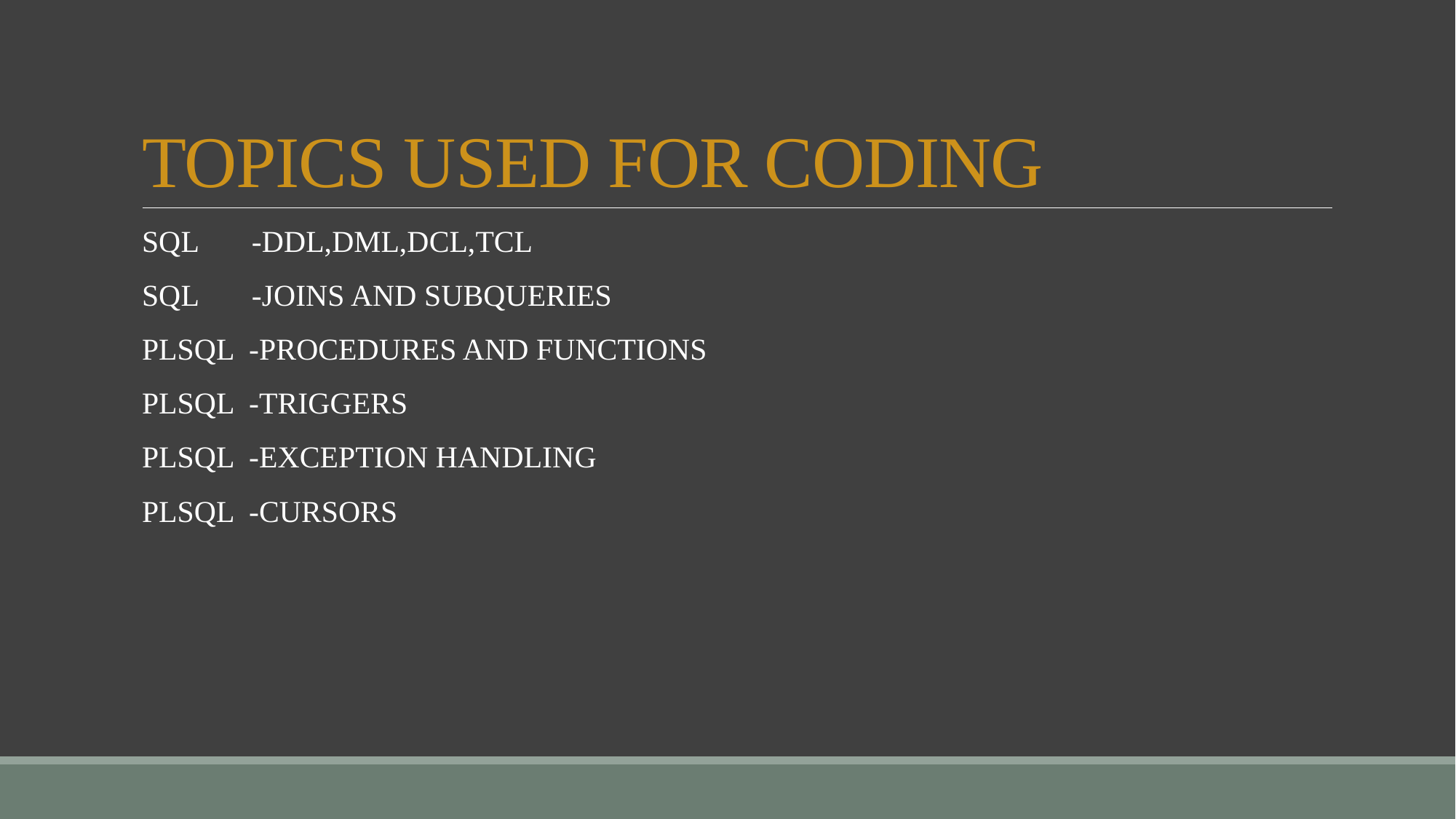

# TOPICS USED FOR CODING
SQL       -DDL,DML,DCL,TCL
SQL       -JOINS AND SUBQUERIES
PLSQL  -PROCEDURES AND FUNCTIONS
PLSQL  -TRIGGERS
PLSQL  -EXCEPTION HANDLING
PLSQL  -CURSORS